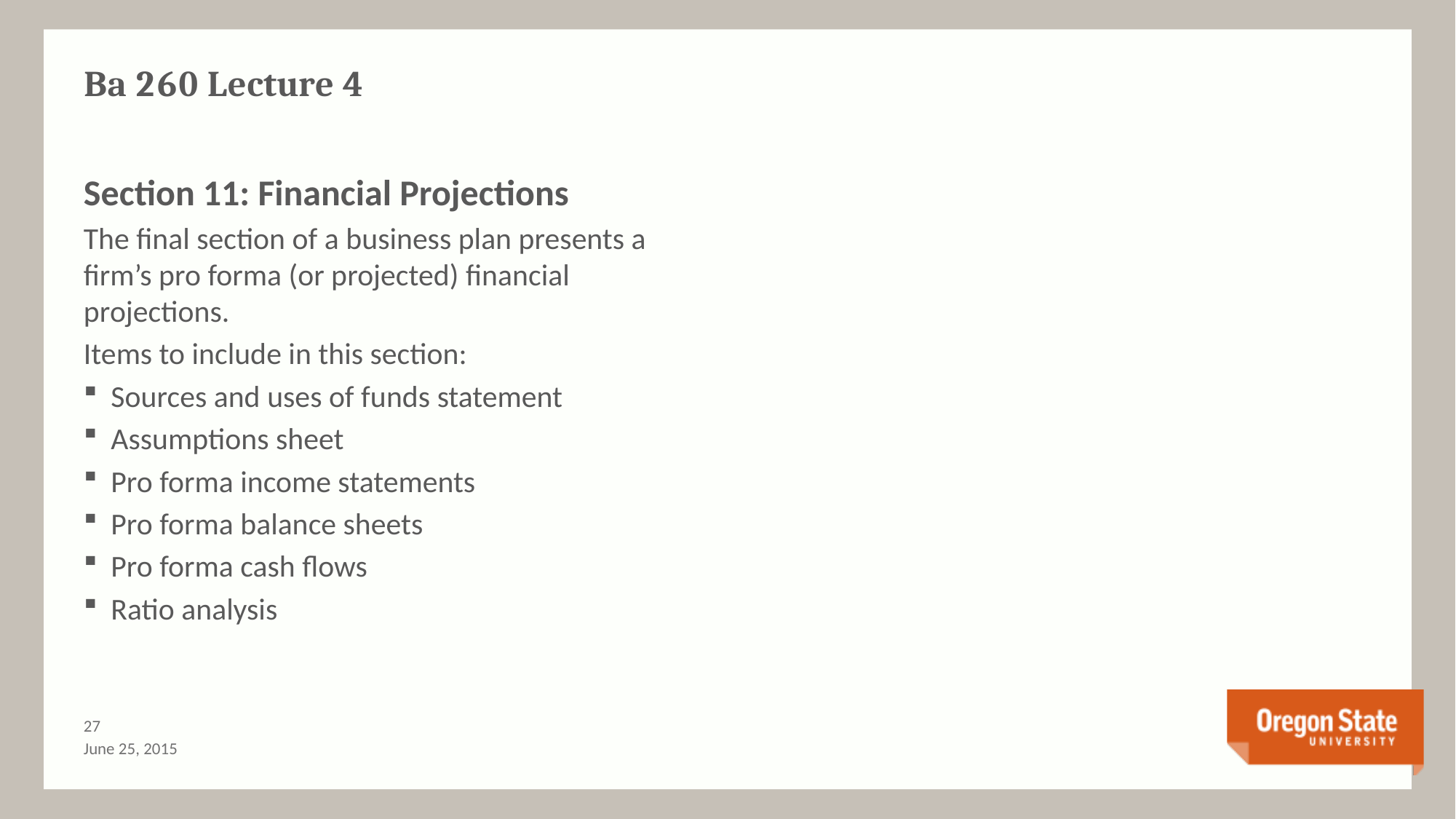

# Ba 260 Lecture 4
Section 11: Financial Projections
The final section of a business plan presents a firm’s pro forma (or projected) financial projections.
Items to include in this section:
Sources and uses of funds statement
Assumptions sheet
Pro forma income statements
Pro forma balance sheets
Pro forma cash flows
Ratio analysis

27
June 25, 2015